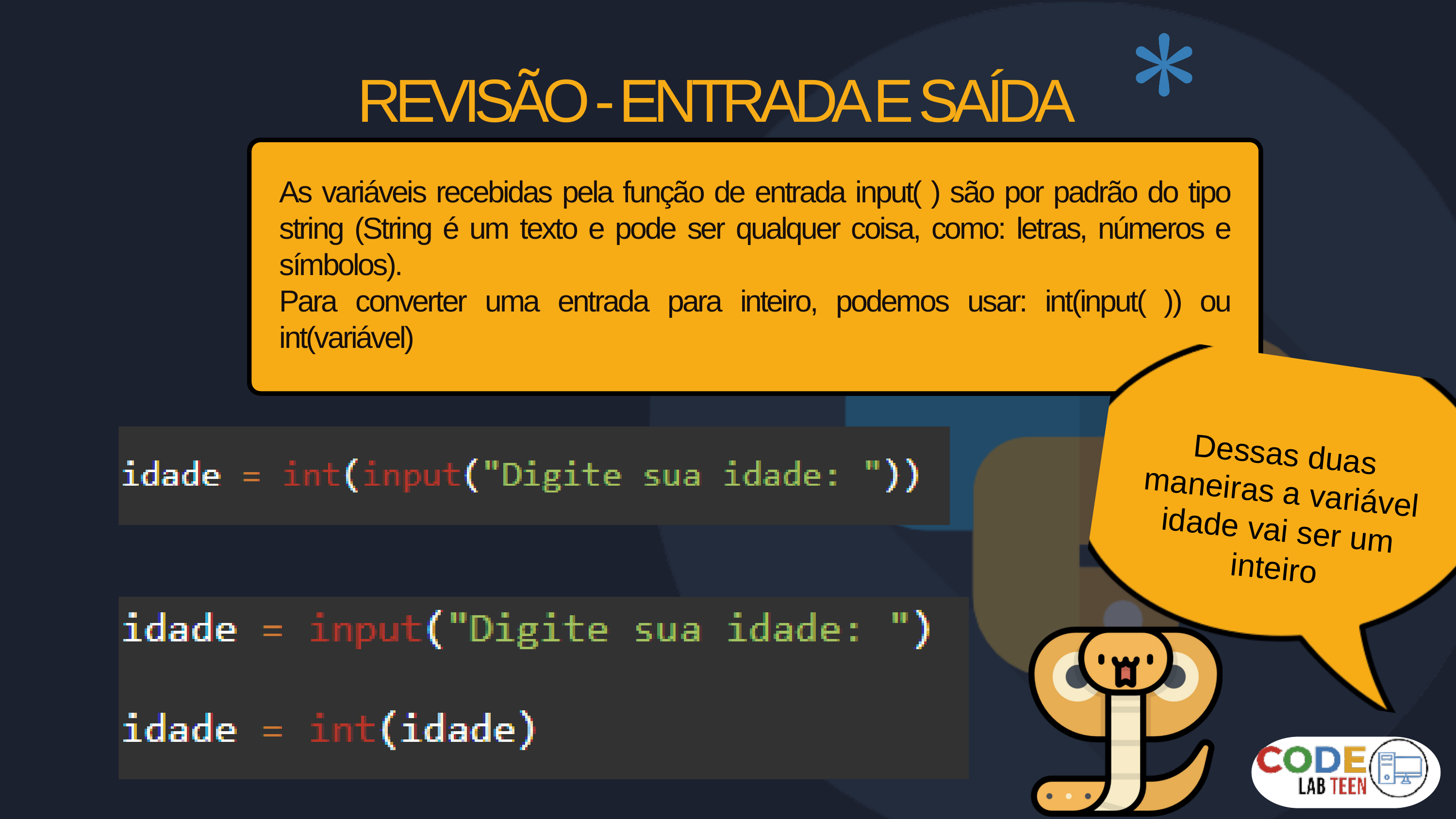

REVISÃO - ENTRADA E SAÍDA

As variáveis recebidas pela função de entrada input( ) são por padrão do tipo string (String é um texto e pode ser qualquer coisa, como: letras, números e símbolos).
Para converter uma entrada para inteiro, podemos usar: int(input( )) ou int(variável)

Dessas duas maneiras a variável idade vai ser um inteiro